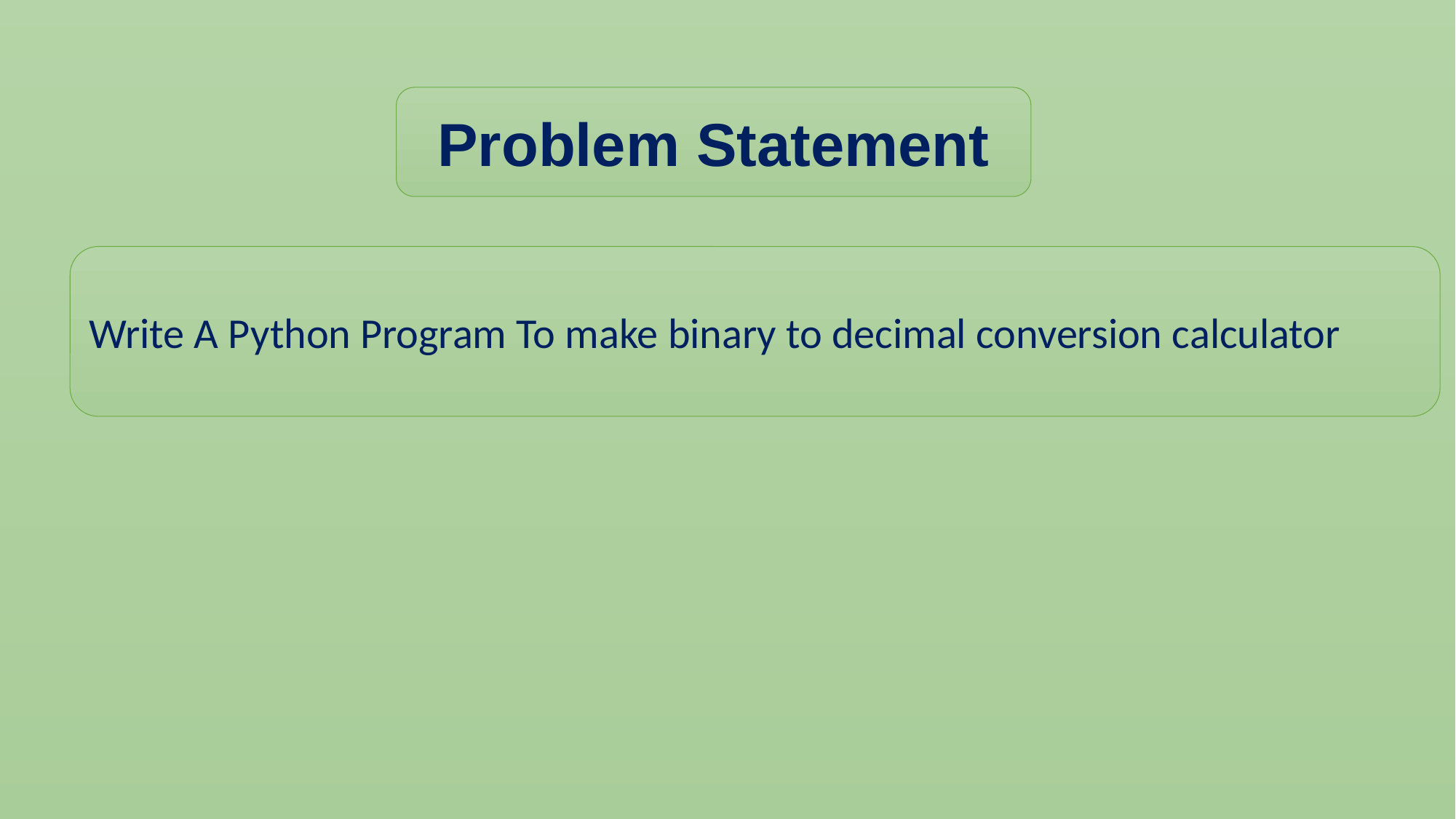

Problem Statement
Write A Python Program To make binary to decimal conversion calculator